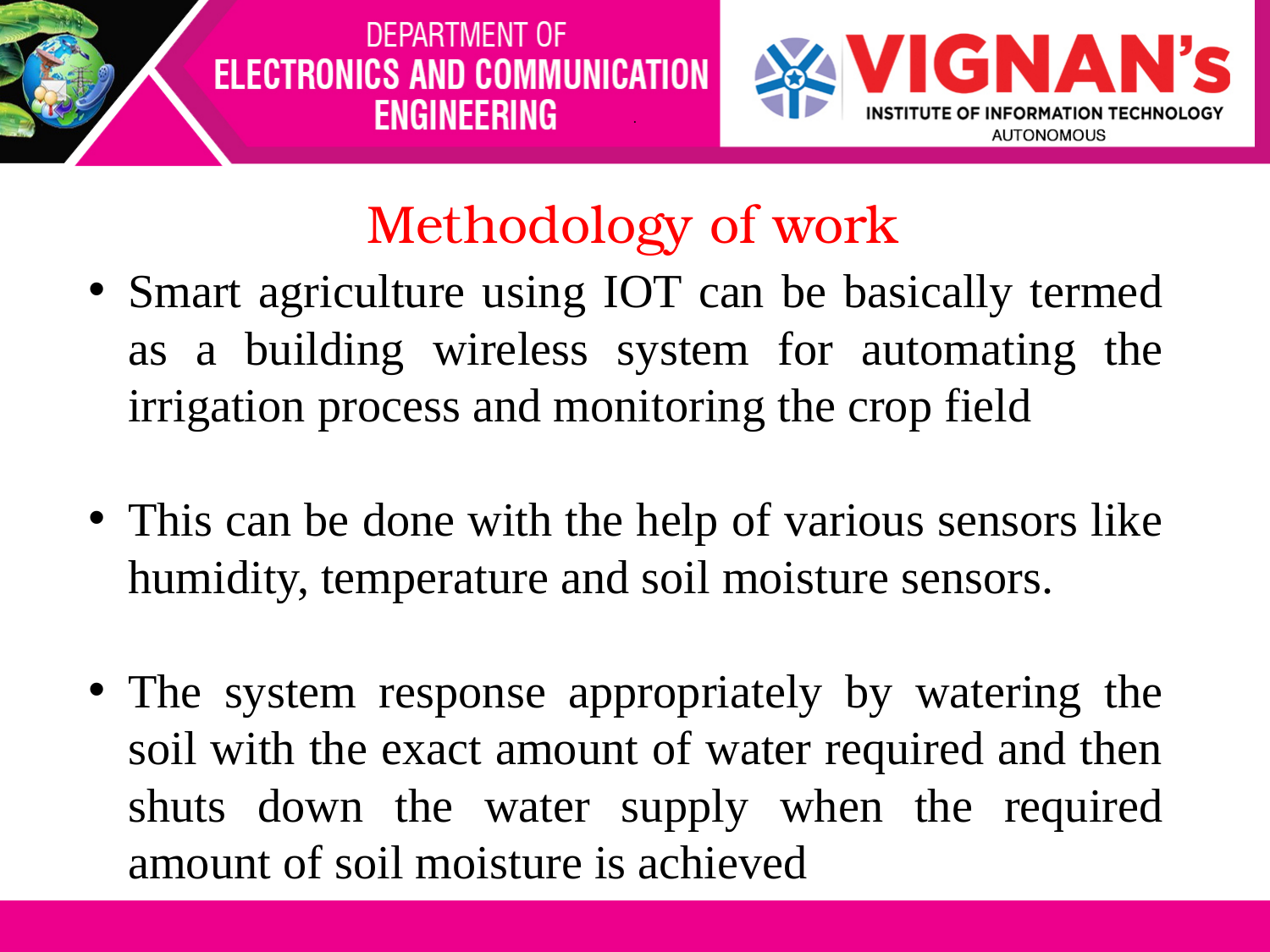

# .
Methodology of work
Smart agriculture using IOT can be basically termed as a building wireless system for automating the irrigation process and monitoring the crop field

This can be done with the help of various sensors like humidity, temperature and soil moisture sensors.

The system response appropriately by watering the soil with the exact amount of water required and then shuts down the water supply when the required amount of soil moisture is achieved